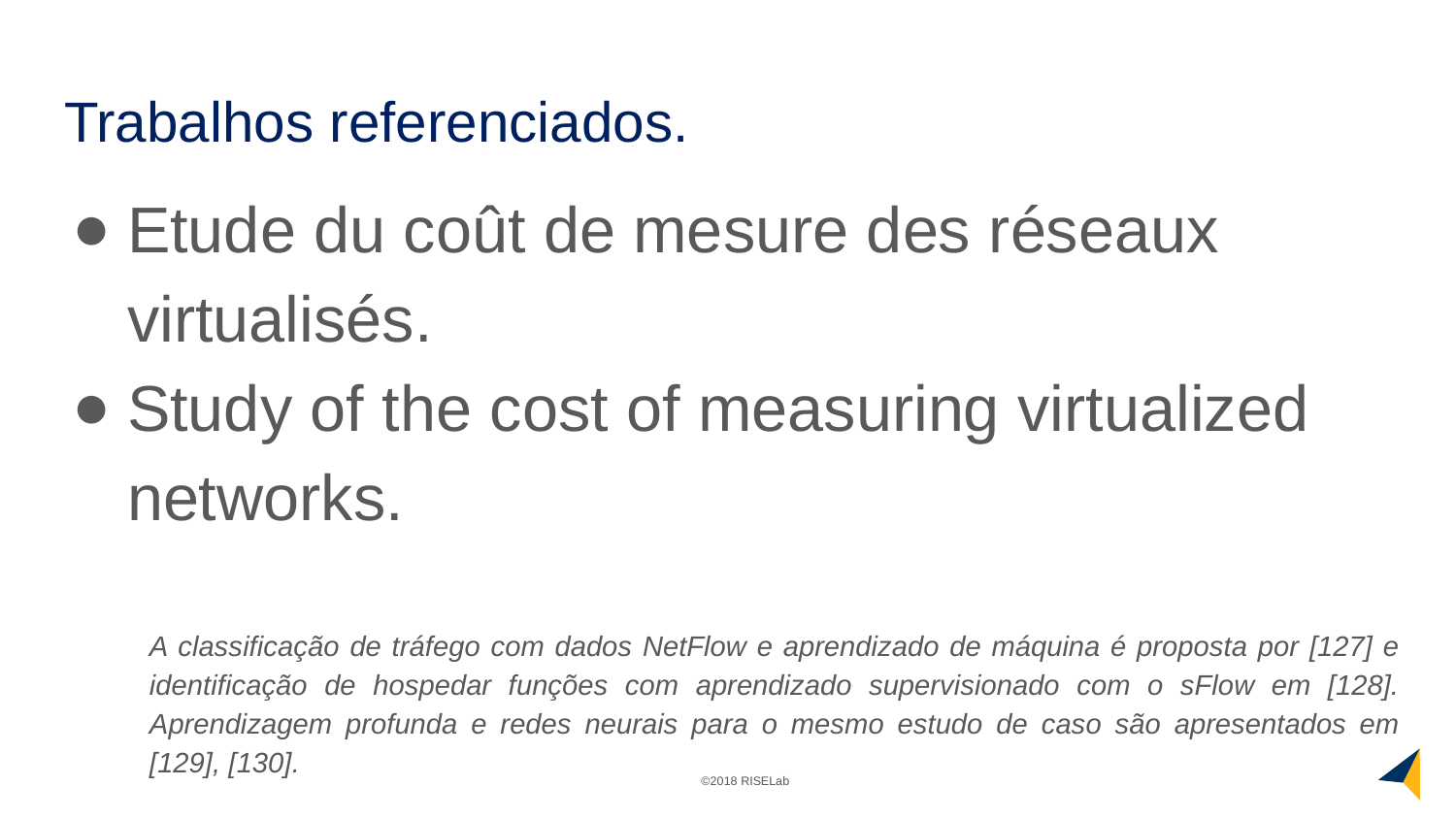

# Trabalhos referenciados.
Etude du coût de mesure des réseaux virtualisés.
Study of the cost of measuring virtualized networks.

A classificação de tráfego com dados NetFlow e aprendizado de máquina é proposta por [127] e identificação de hospedar funções com aprendizado supervisionado com o sFlow em [128]. Aprendizagem profunda e redes neurais para o mesmo estudo de caso são apresentados em [129], [130].